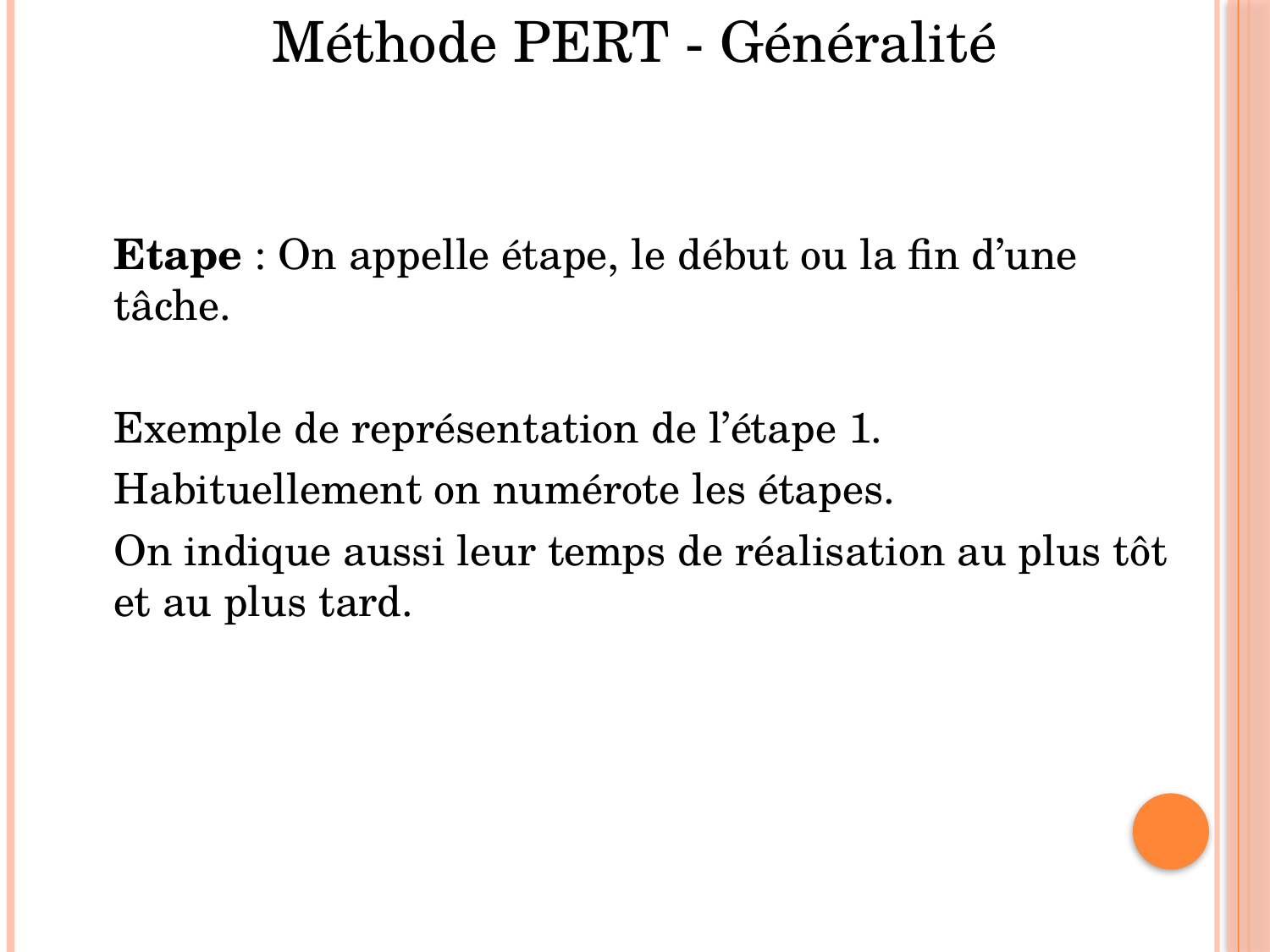

Méthode PERT - Généralité
	Etape : On appelle étape, le début ou la fin d’une tâche.

	Exemple de représentation de l’étape 1.
	Habituellement on numérote les étapes.
	On indique aussi leur temps de réalisation au plus tôt et au plus tard.